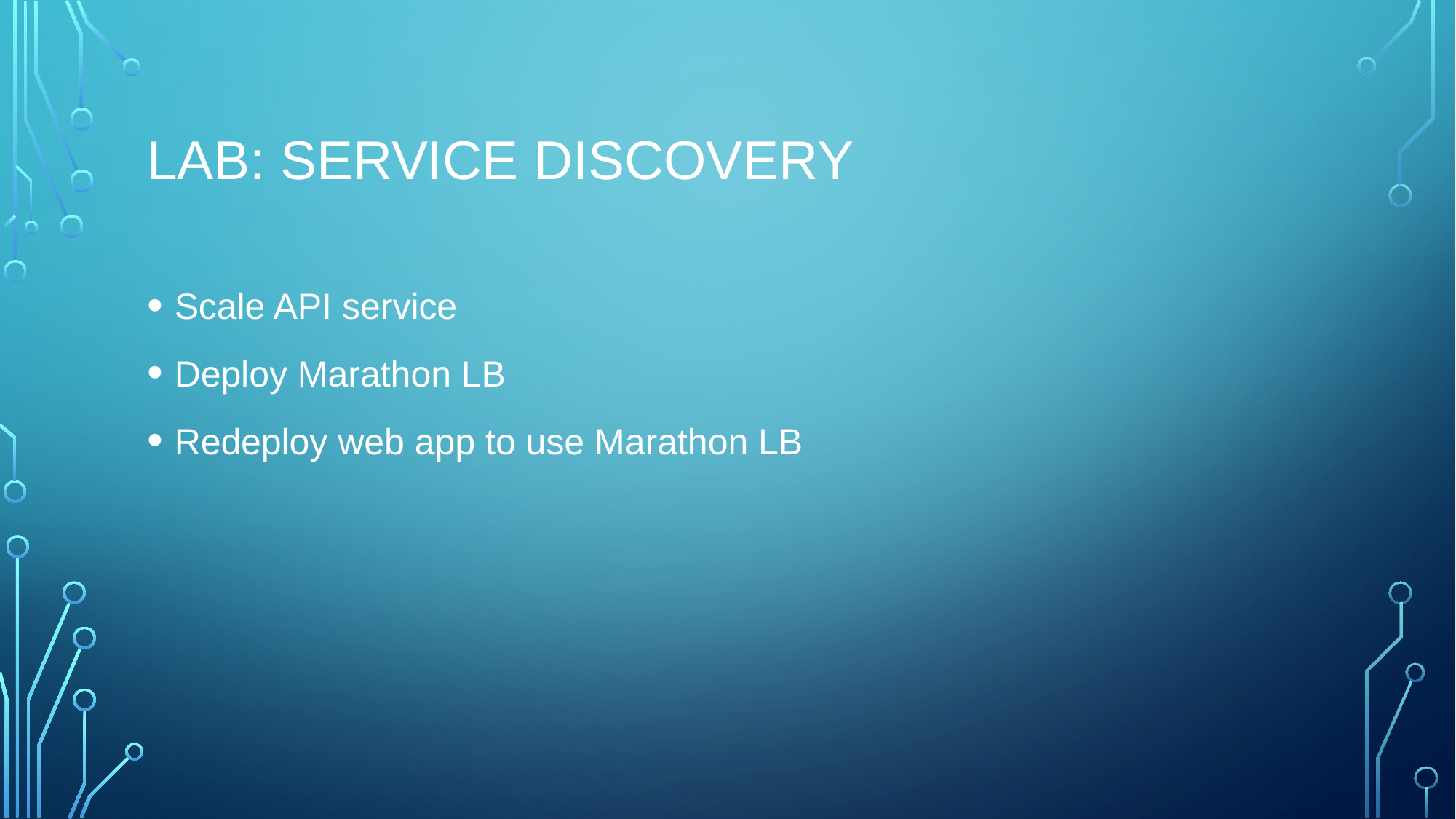

# LAB: service discovery
Scale API service
Deploy Marathon LB
Redeploy web app to use Marathon LB